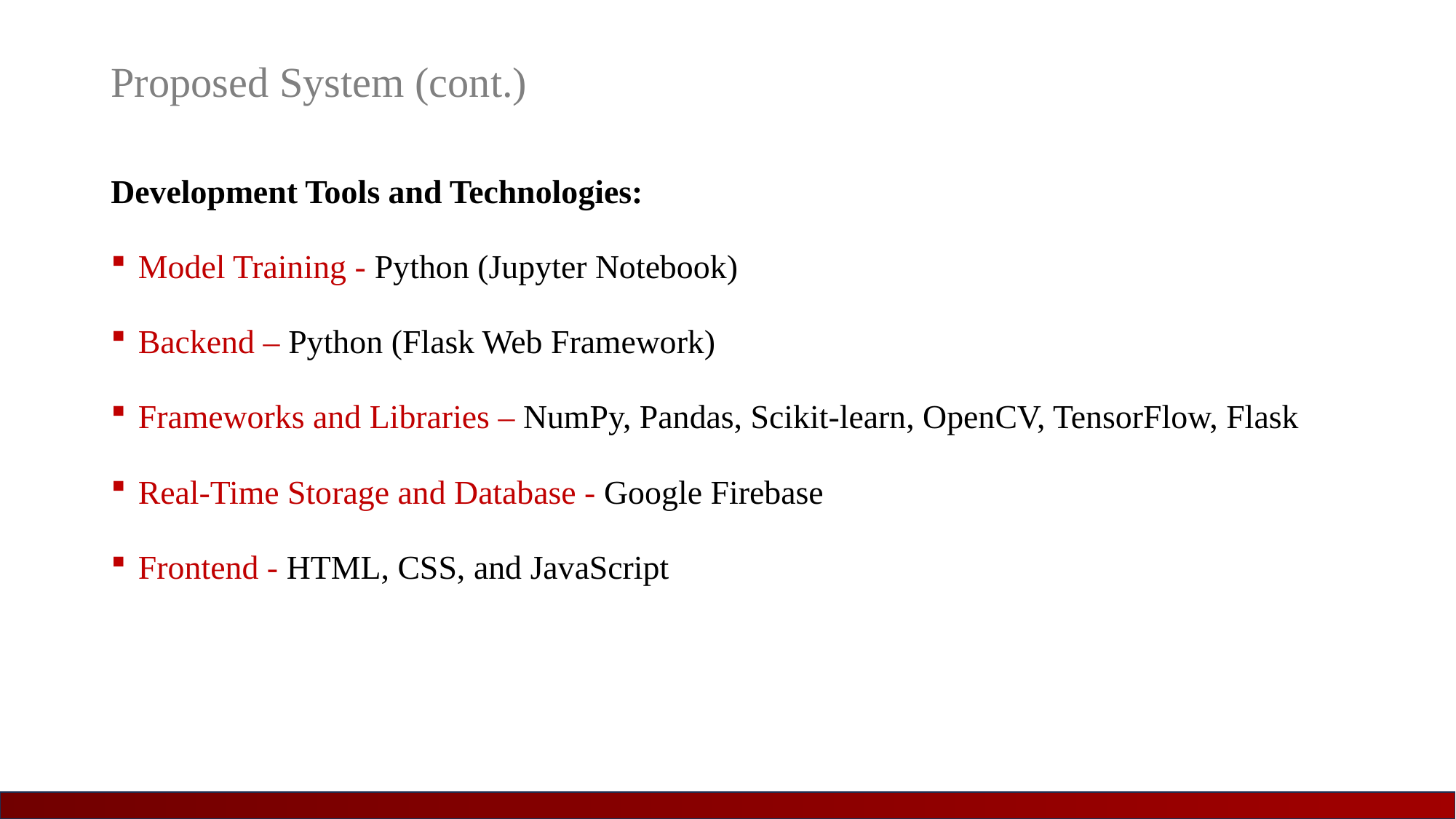

# Proposed System (cont.)
Development Tools and Technologies:
Model Training - Python (Jupyter Notebook)
Backend – Python (Flask Web Framework)
Frameworks and Libraries – NumPy, Pandas, Scikit-learn, OpenCV, TensorFlow, Flask
Real-Time Storage and Database - Google Firebase
Frontend - HTML, CSS, and JavaScript